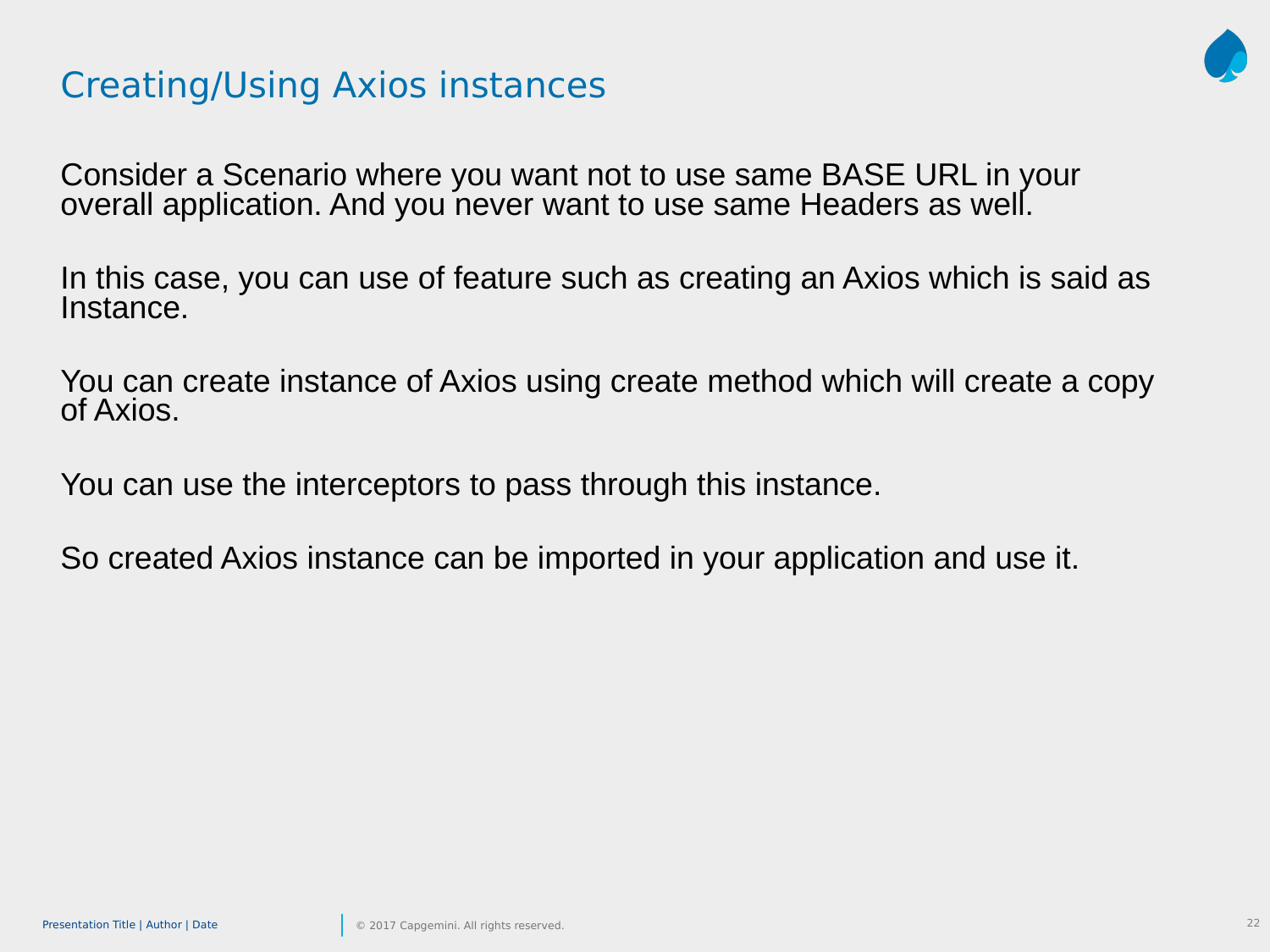

Creating/Using Axios instances

Consider a Scenario where you want not to use same BASE URL in your overall application. And you never want to use same Headers as well.

In this case, you can use of feature such as creating an Axios which is said as Instance.

You can create instance of Axios using create method which will create a copy of Axios.

You can use the interceptors to pass through this instance.

So created Axios instance can be imported in your application and use it.